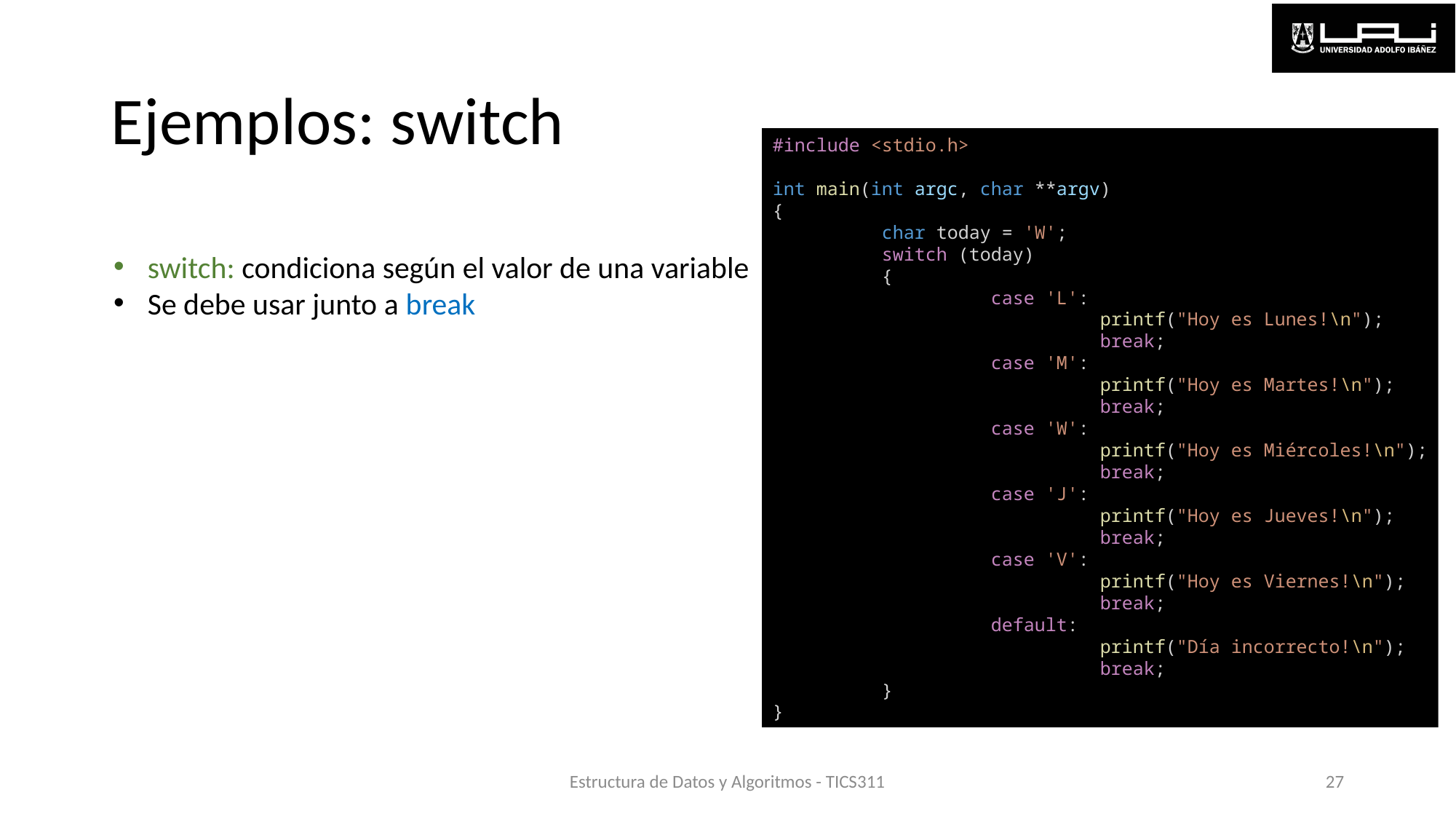

# Ejemplos: switch
#include <stdio.h>

int main(int argc, char **argv)
{
	char today = 'W';
	switch (today)
	{
		case 'L':
			printf("Hoy es Lunes!\n");
			break;
		case 'M':
			printf("Hoy es Martes!\n");
			break;
		case 'W':
			printf("Hoy es Miércoles!\n");
			break;
		case 'J':
			printf("Hoy es Jueves!\n");
			break;
		case 'V':
			printf("Hoy es Viernes!\n");
			break;
		default:
			printf("Día incorrecto!\n");
			break;
	}
}
switch: condiciona según el valor de una variable
Se debe usar junto a break
Estructura de Datos y Algoritmos - TICS311
27